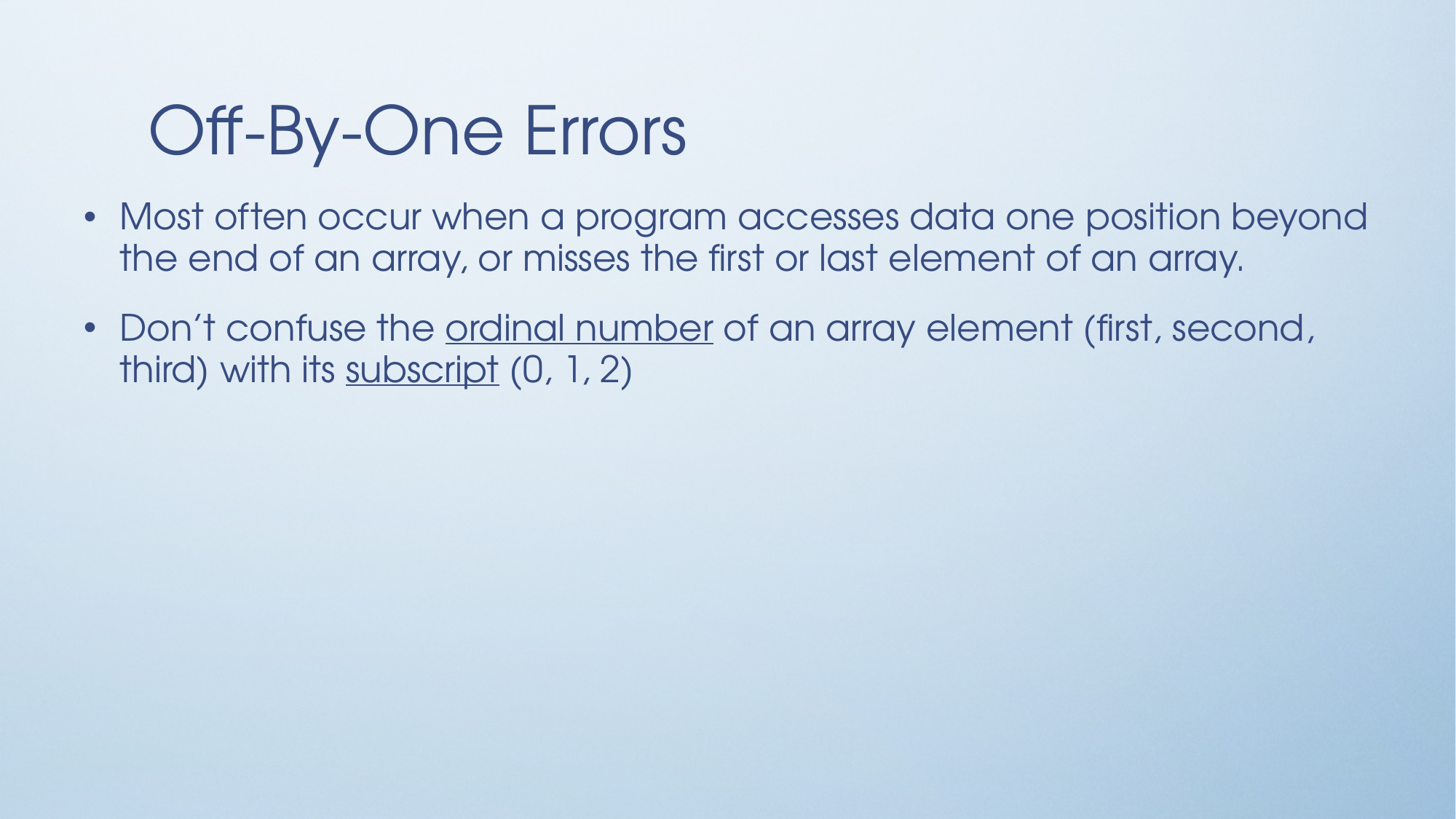

# Off-By-One Errors
Most often occur when a program accesses data one position beyond the end of an array, or misses the first or last element of an array.
Don’t confuse the ordinal number of an array element (first, second, third) with its subscript (0, 1, 2)